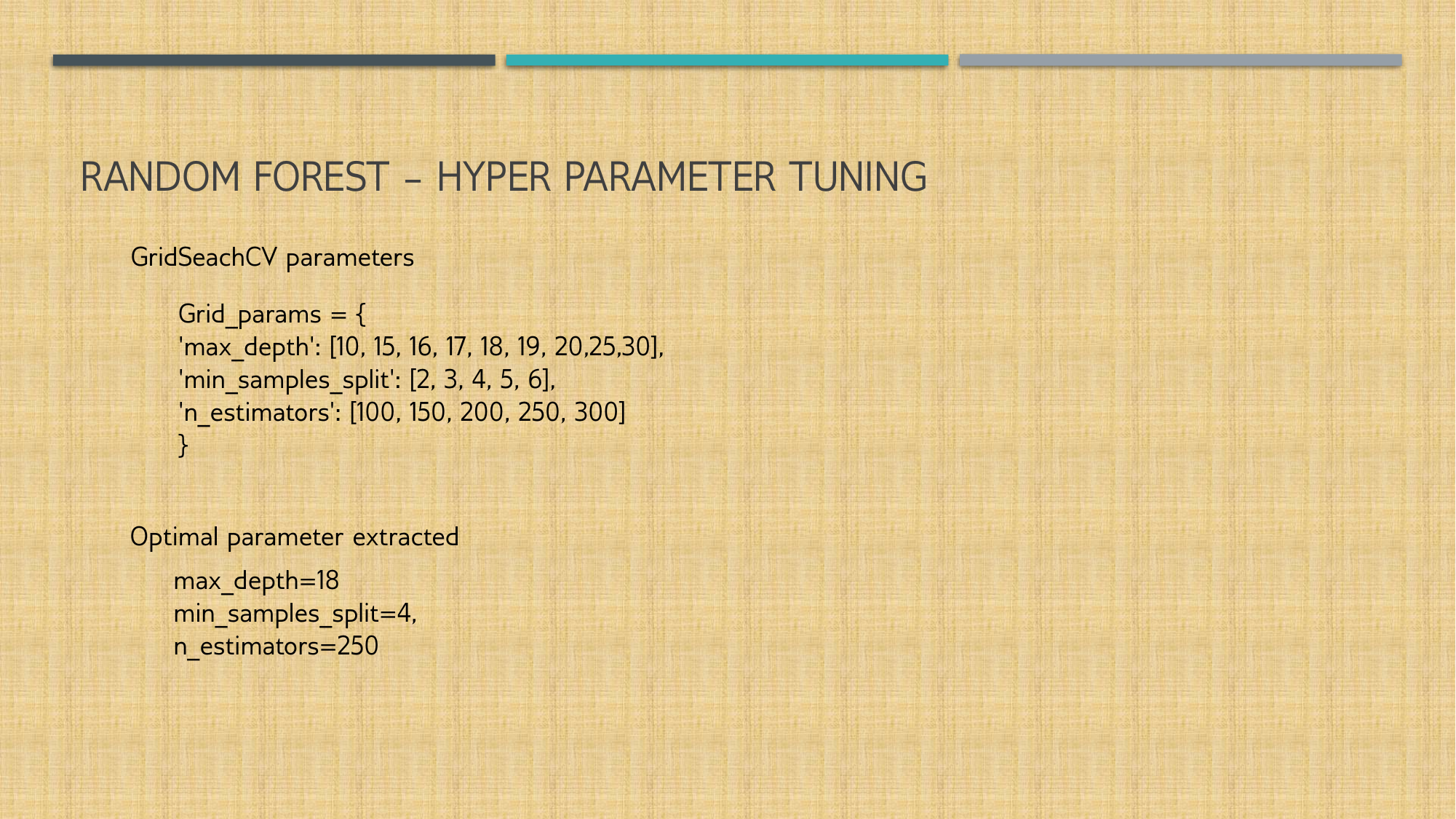

# Random forest – hyper parameter tuning
GridSeachCV parameters
Grid_params = {
'max_depth': [10, 15, 16, 17, 18, 19, 20,25,30],
'min_samples_split': [2, 3, 4, 5, 6],
'n_estimators': [100, 150, 200, 250, 300]
}

Optimal parameter extracted
max_depth=18
min_samples_split=4,
n_estimators=250